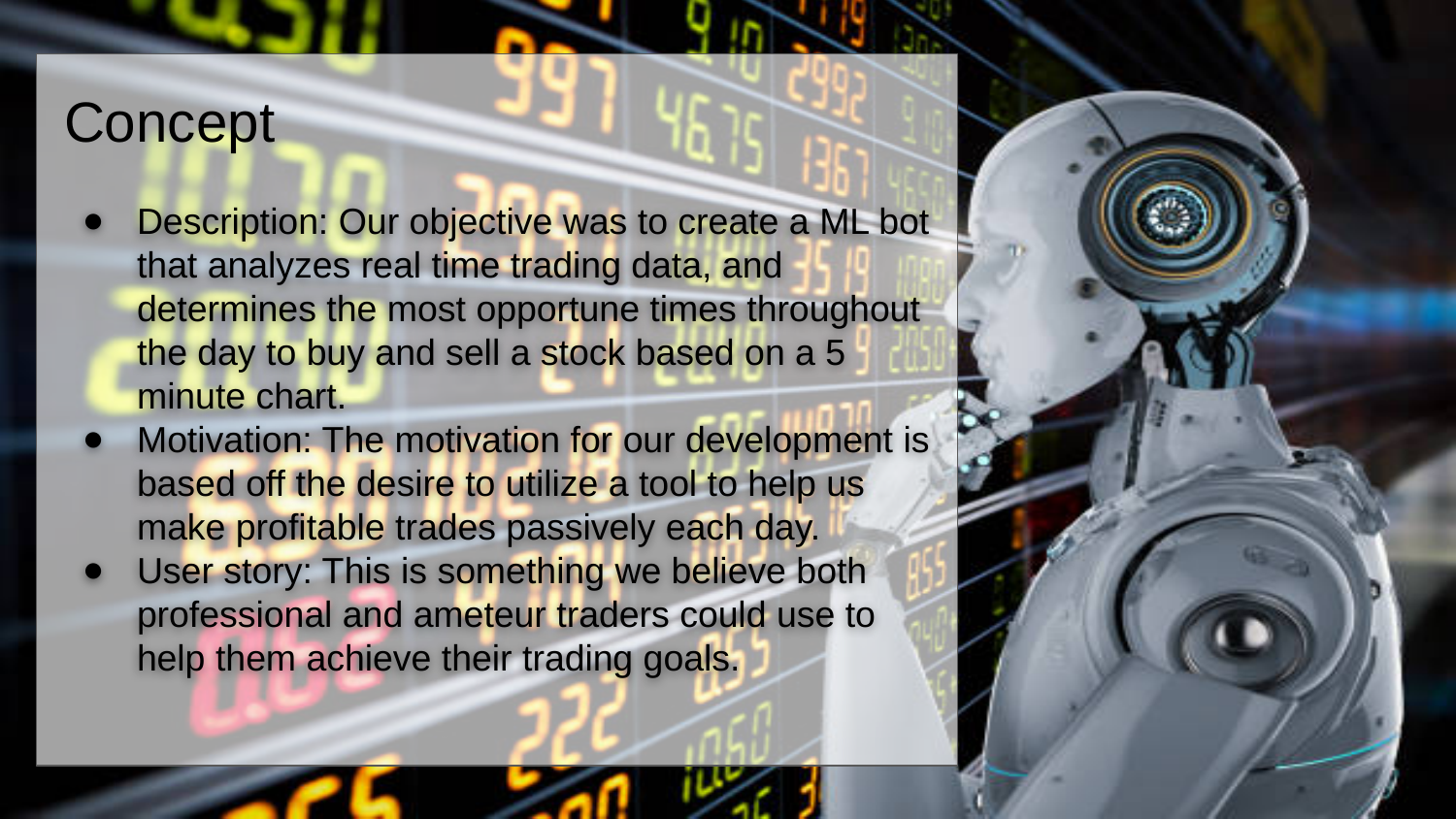

# Concept
Description: Our objective was to create a ML bot that analyzes real time trading data, and determines the most opportune times throughout the day to buy and sell a stock based on a 5 minute chart.
Motivation: The motivation for our development is based off the desire to utilize a tool to help us make profitable trades passively each day.
User story: This is something we believe both professional and ameteur traders could use to help them achieve their trading goals.